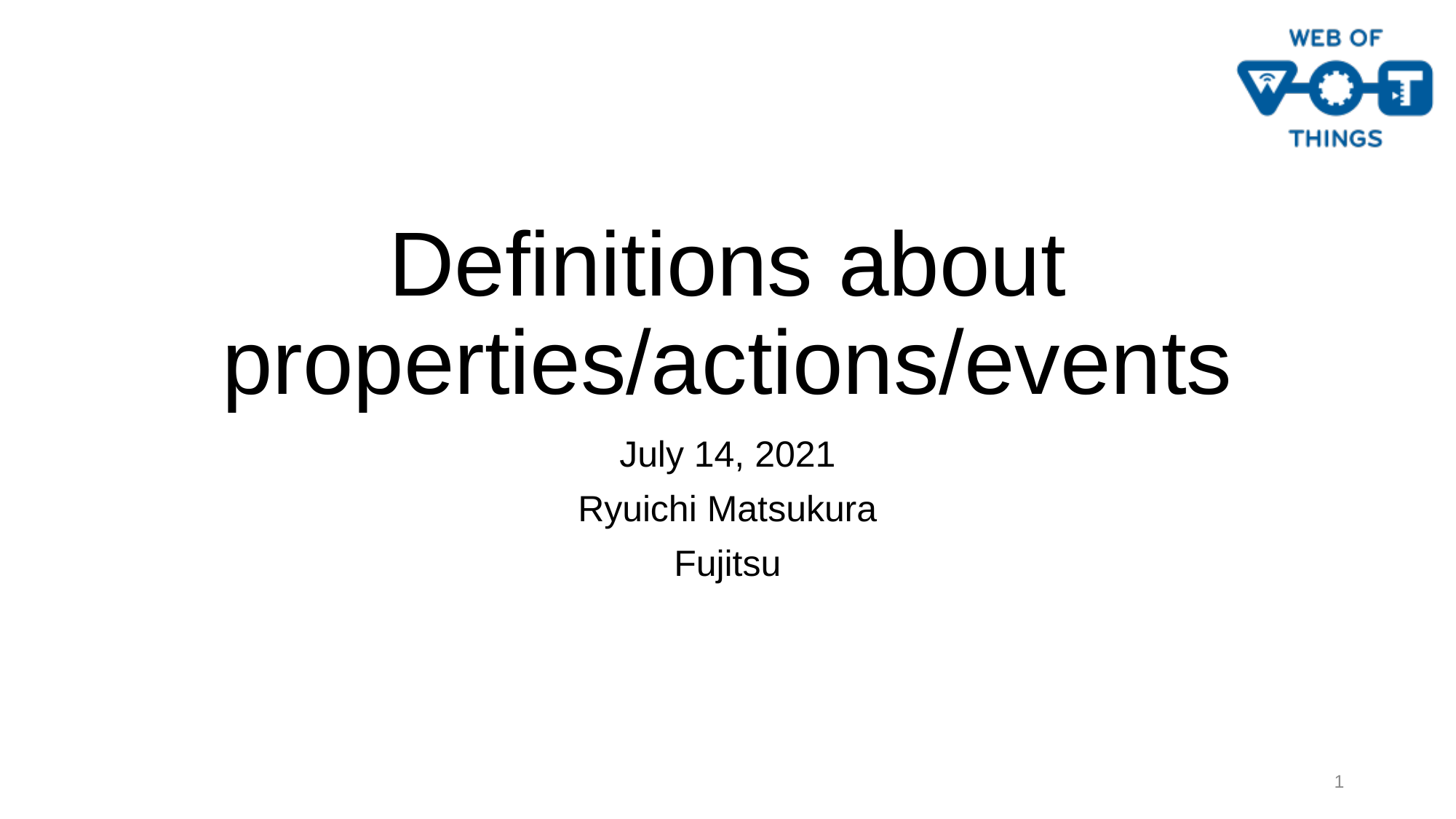

# Definitions about properties/actions/events
July 14, 2021
Ryuichi Matsukura
Fujitsu
1